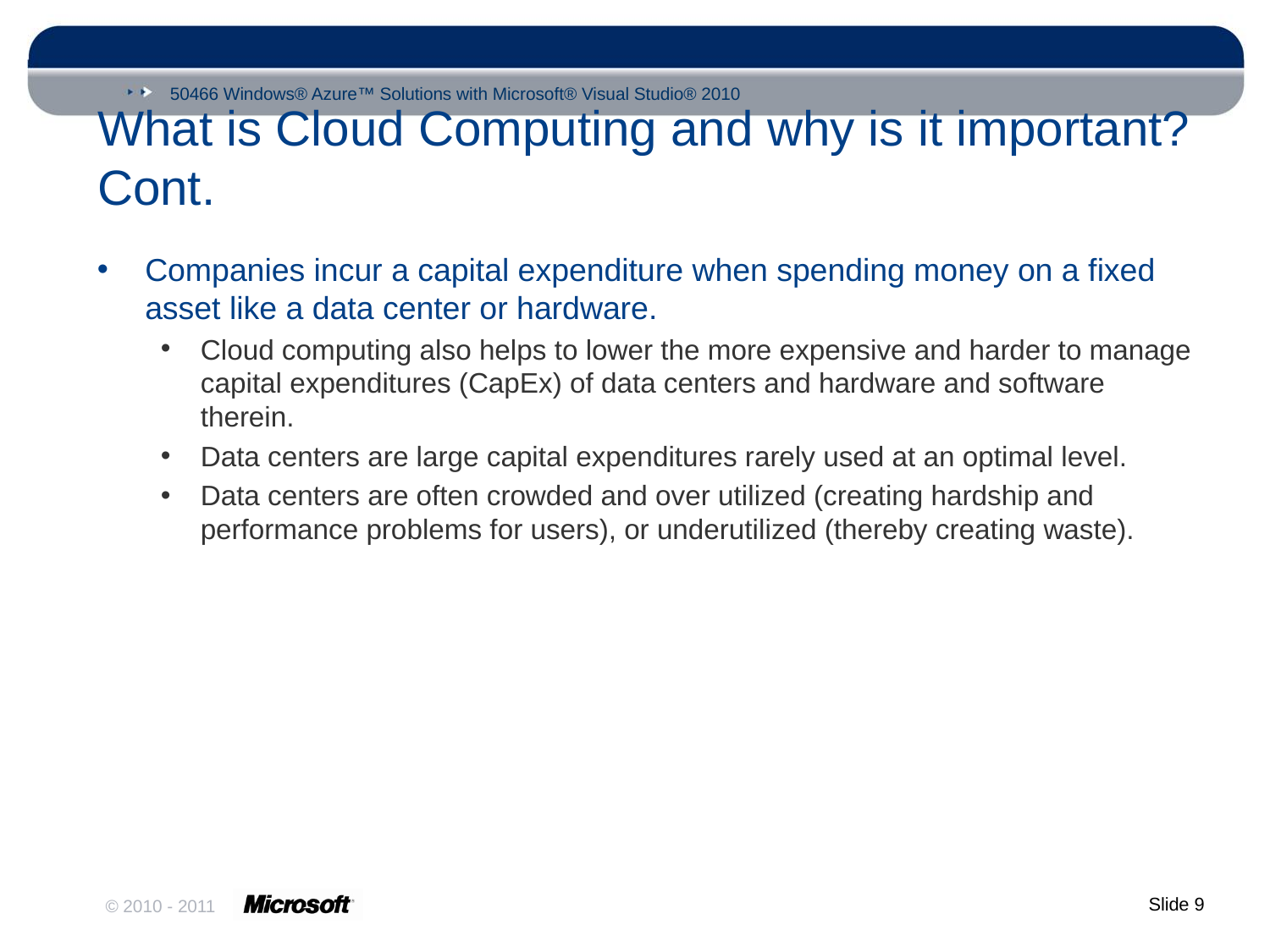

# What is Cloud Computing and why is it important? Cont.
Companies incur a capital expenditure when spending money on a fixed asset like a data center or hardware.
Cloud computing also helps to lower the more expensive and harder to manage capital expenditures (CapEx) of data centers and hardware and software therein.
Data centers are large capital expenditures rarely used at an optimal level.
Data centers are often crowded and over utilized (creating hardship and performance problems for users), or underutilized (thereby creating waste).